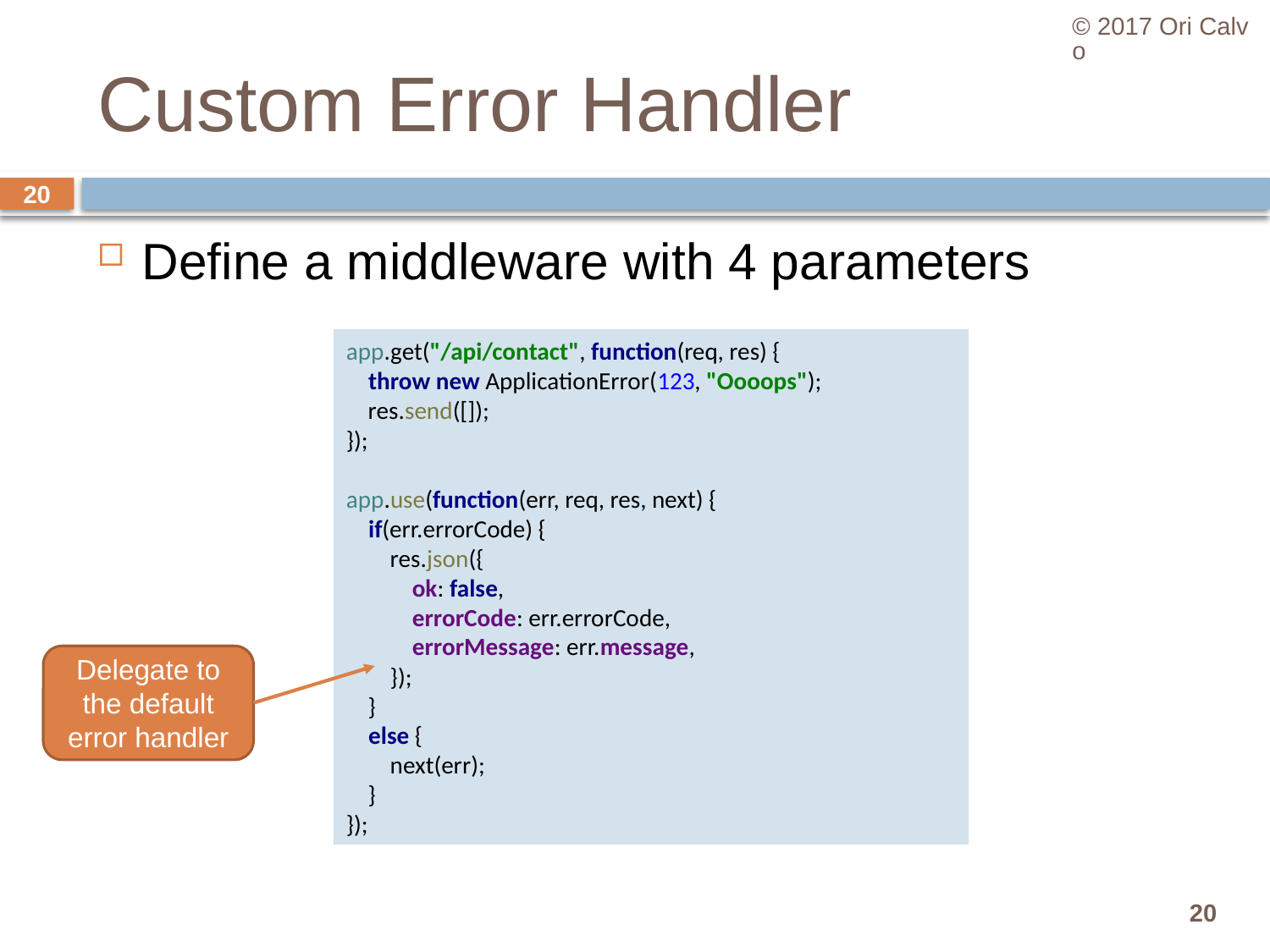

© 2017 Ori Calvo
# Custom Error Handler
20
Define a middleware with 4 parameters
app.get("/api/contact", function(req, res) {
    throw new ApplicationError(123, "Oooops");
    res.send([]);
});
app.use(function(err, req, res, next) {
    if(err.errorCode) {
        res.json({
            ok: false,
            errorCode: err.errorCode,
            errorMessage: err.message,
        });
    }
    else {
        next(err);
    }
});
Delegate to the default error handler